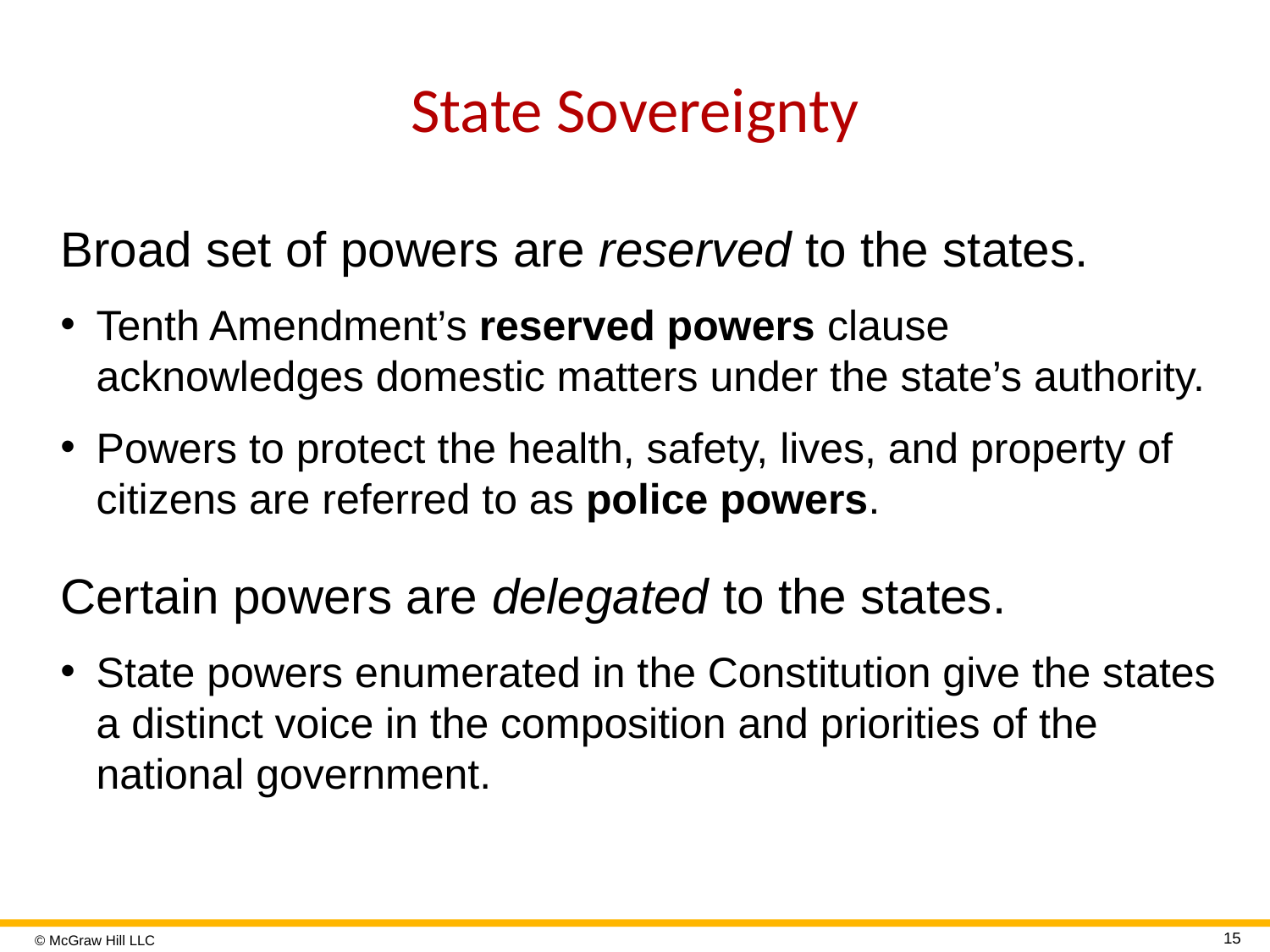

# State Sovereignty
Broad set of powers are reserved to the states.
Tenth Amendment’s reserved powers clause acknowledges domestic matters under the state’s authority.
Powers to protect the health, safety, lives, and property of citizens are referred to as police powers.
Certain powers are delegated to the states.
State powers enumerated in the Constitution give the states a distinct voice in the composition and priorities of the national government.

15